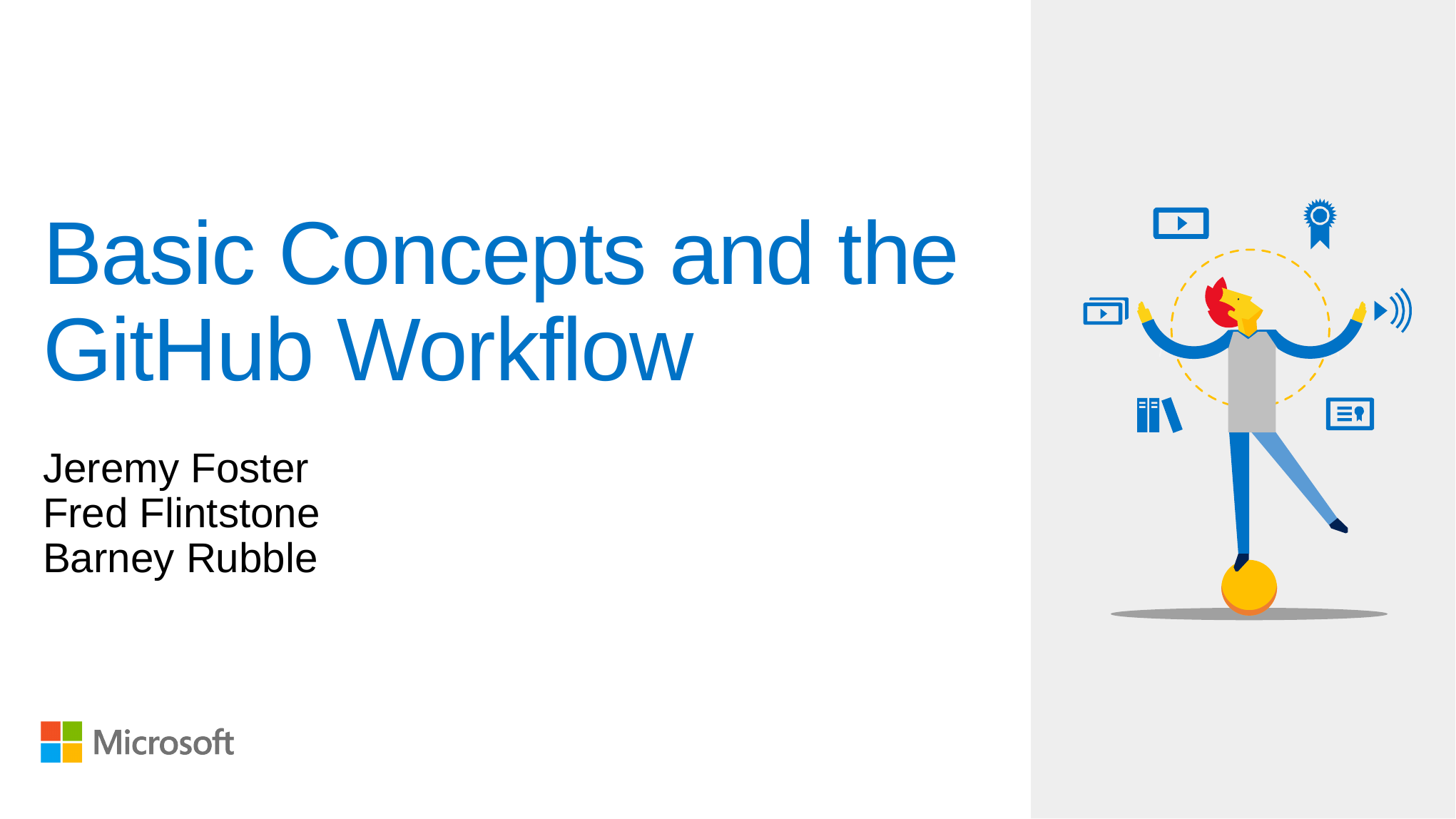

# Basic Concepts and the GitHub Workflow
Jeremy Foster
Fred Flintstone
Barney Rubble